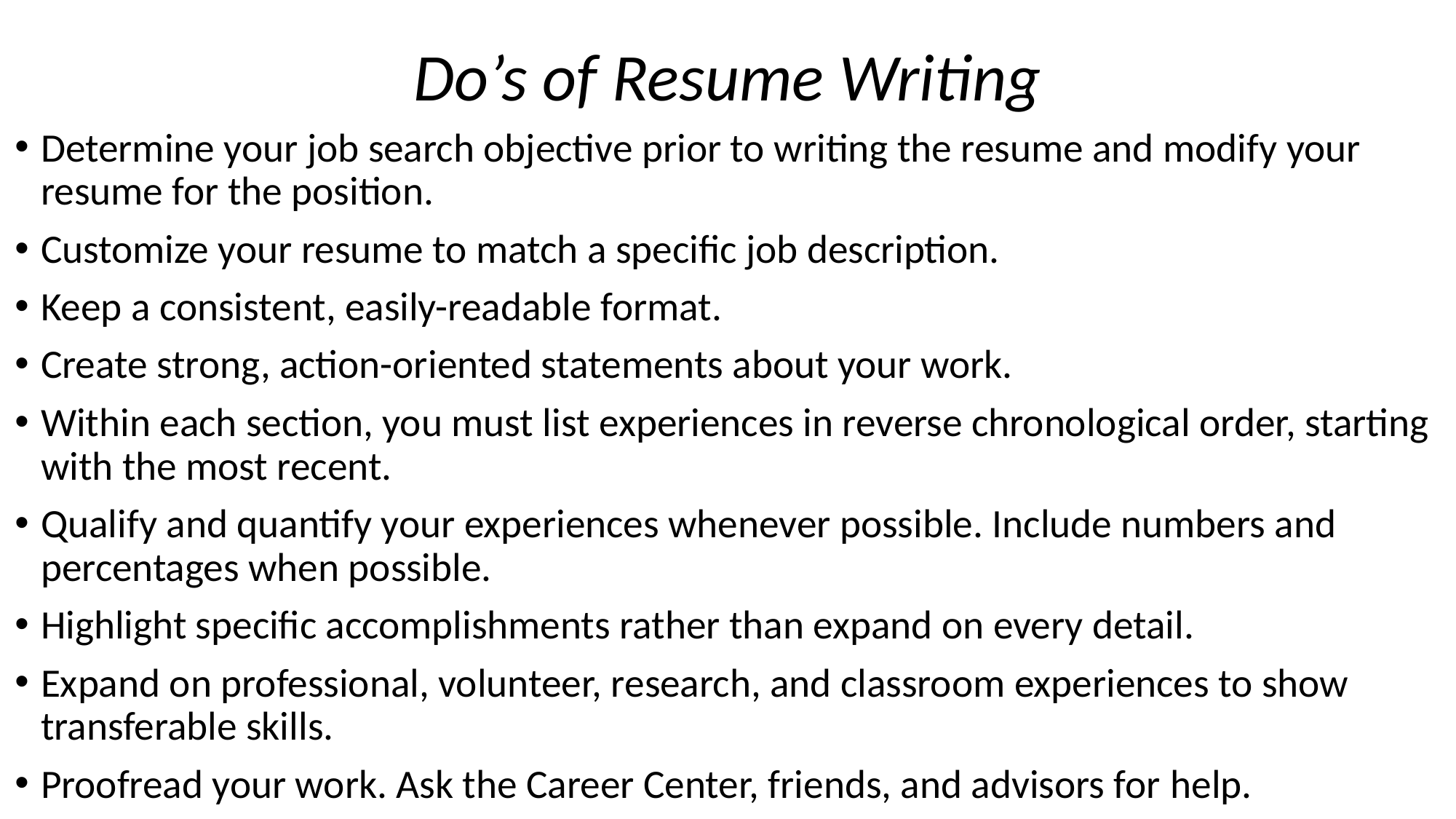

# Do’s of Resume Writing
Determine your job search objective prior to writing the resume and modify your resume for the position.
Customize your resume to match a specific job description.
Keep a consistent, easily-readable format.
Create strong, action-oriented statements about your work.
Within each section, you must list experiences in reverse chronological order, starting with the most recent.
Qualify and quantify your experiences whenever possible. Include numbers and percentages when possible.
Highlight specific accomplishments rather than expand on every detail.
Expand on professional, volunteer, research, and classroom experiences to show transferable skills.
Proofread your work. Ask the Career Center, friends, and advisors for help.